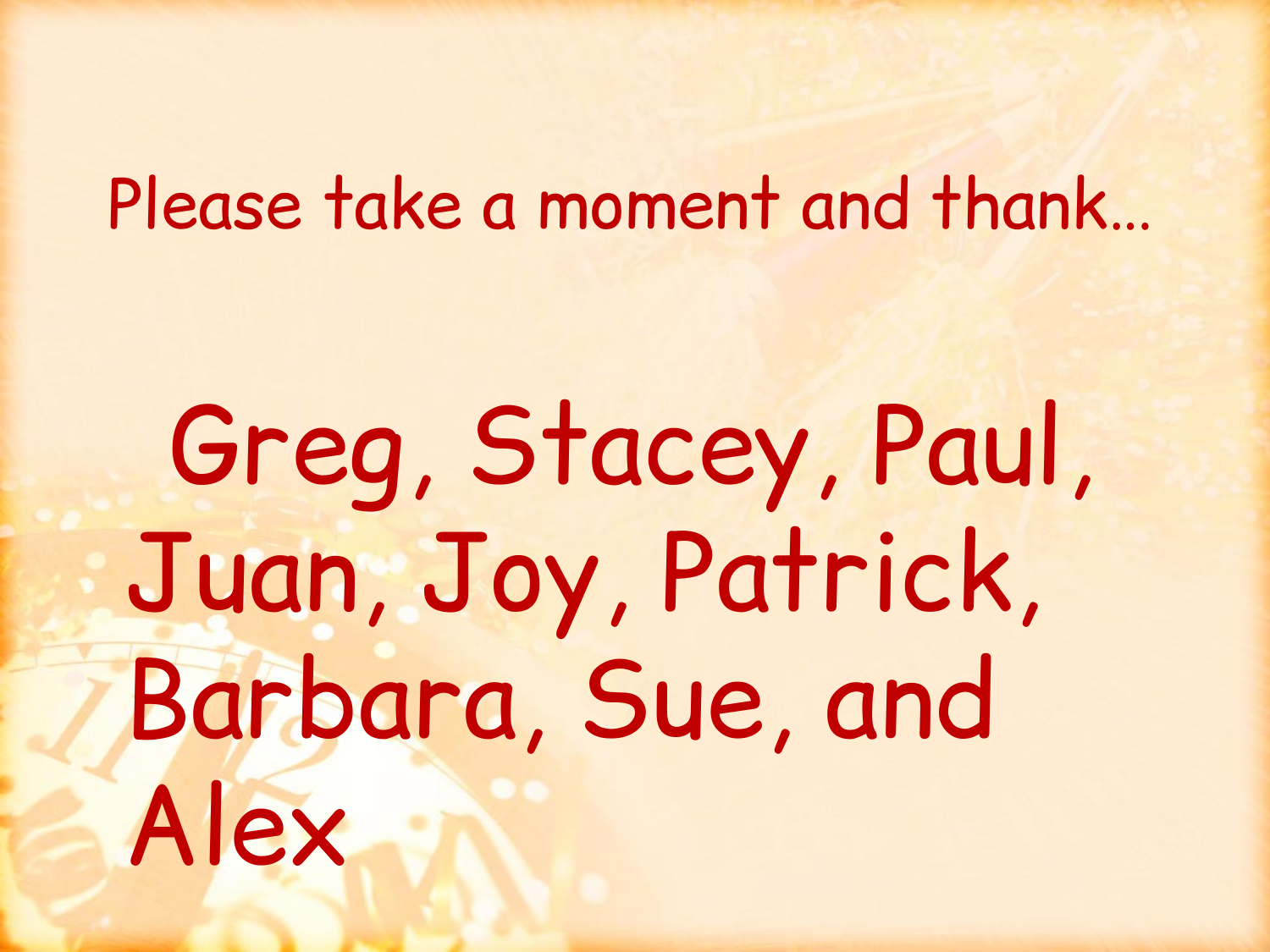

# Please take a moment and thank…
   Greg, Stacey, Paul, Juan, Joy, Patrick, Barbara, Sue, and Alex